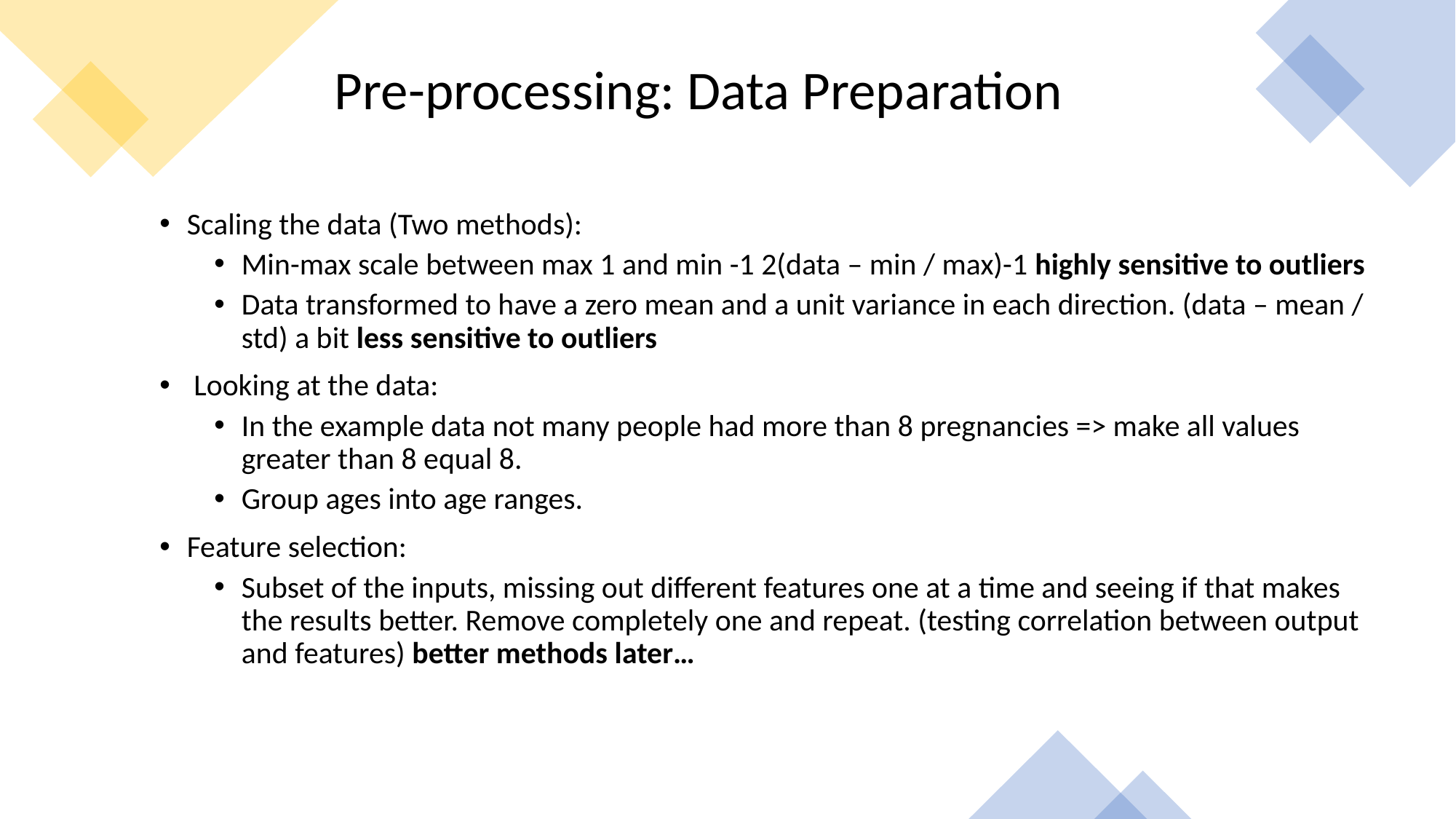

# Pre-processing: Data Preparation

Scaling the data (Two methods):
Min-max scale between max 1 and min -1 2(data – min / max)-1 highly sensitive to outliers
Data transformed to have a zero mean and a unit variance in each direction. (data – mean / std) a bit less sensitive to outliers
 Looking at the data:
In the example data not many people had more than 8 pregnancies => make all values greater than 8 equal 8.
Group ages into age ranges.
Feature selection:
Subset of the inputs, missing out different features one at a time and seeing if that makes the results better. Remove completely one and repeat. (testing correlation between output and features) better methods later…